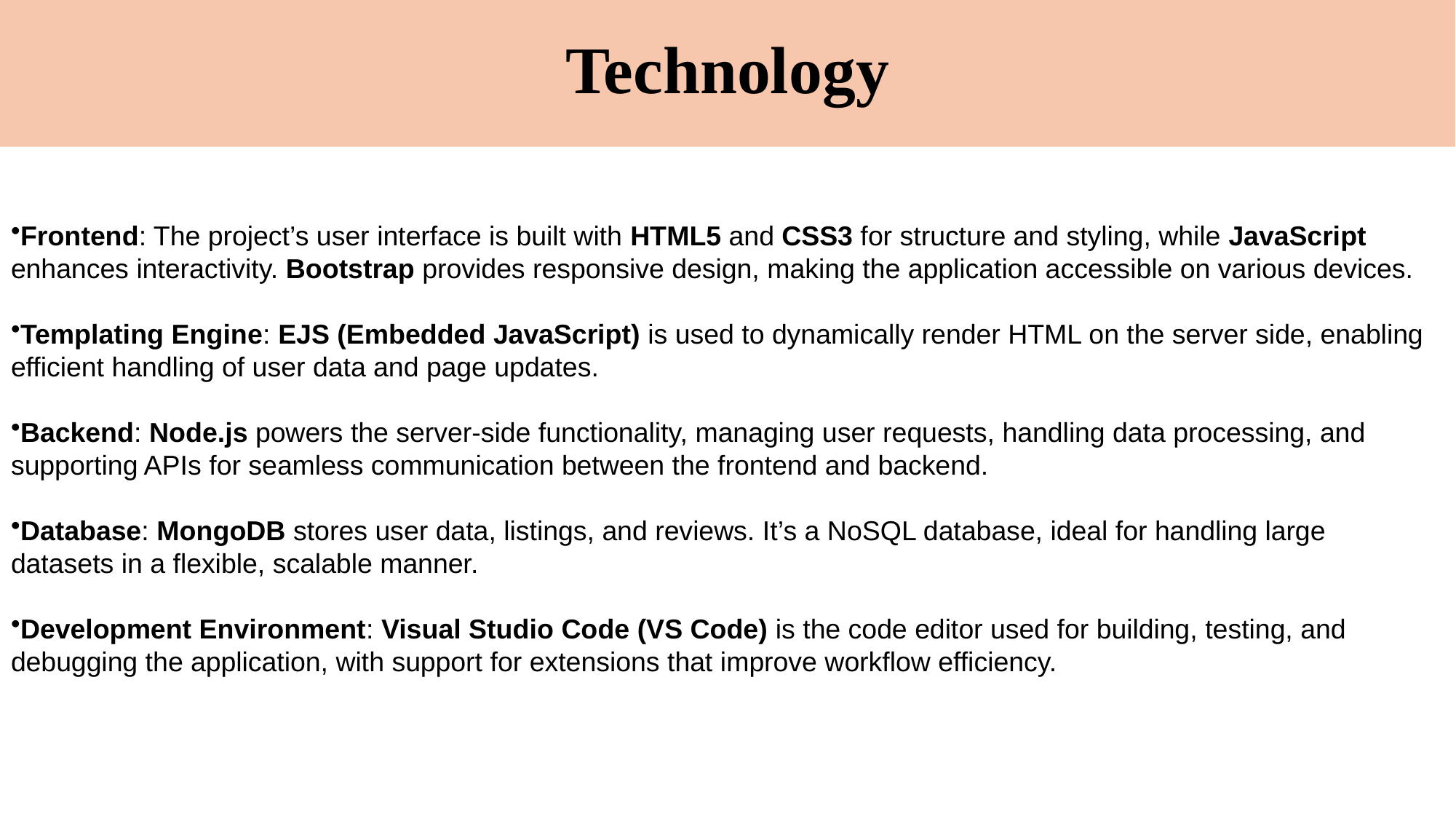

# Technology
Frontend: The project’s user interface is built with HTML5 and CSS3 for structure and styling, while JavaScript enhances interactivity. Bootstrap provides responsive design, making the application accessible on various devices.

Templating Engine: EJS (Embedded JavaScript) is used to dynamically render HTML on the server side, enabling efficient handling of user data and page updates.

Backend: Node.js powers the server-side functionality, managing user requests, handling data processing, and supporting APIs for seamless communication between the frontend and backend.

Database: MongoDB stores user data, listings, and reviews. It’s a NoSQL database, ideal for handling large datasets in a flexible, scalable manner.

Development Environment: Visual Studio Code (VS Code) is the code editor used for building, testing, and debugging the application, with support for extensions that improve workflow efficiency.